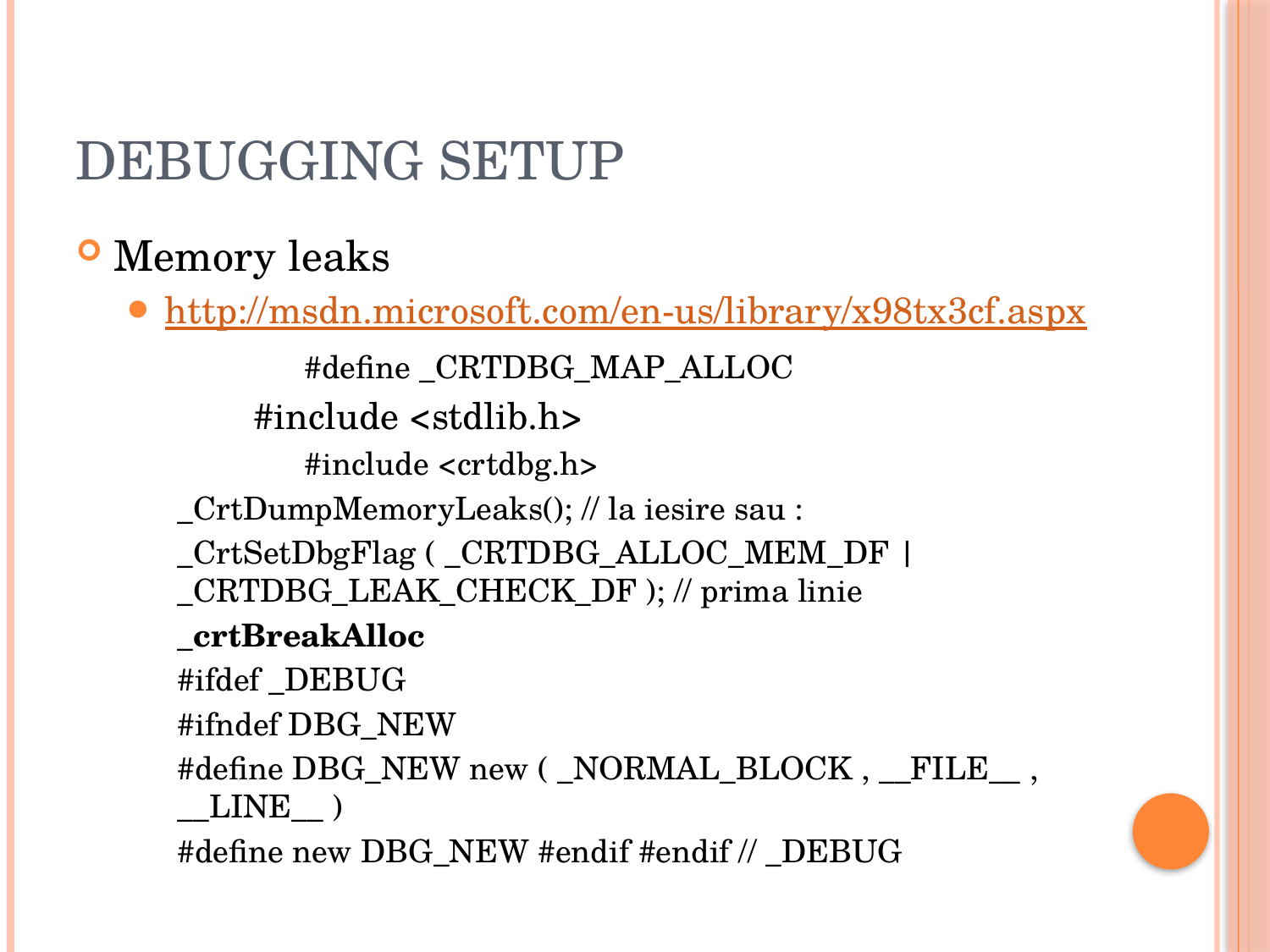

# Debugging setup
Memory leaks
http://msdn.microsoft.com/en-us/library/x98tx3cf.aspx
	#define _CRTDBG_MAP_ALLOC
 	#include <stdlib.h>
	#include <crtdbg.h>
_CrtDumpMemoryLeaks(); // la iesire sau :
_CrtSetDbgFlag ( _CRTDBG_ALLOC_MEM_DF | _CRTDBG_LEAK_CHECK_DF ); // prima linie
_crtBreakAlloc
#ifdef _DEBUG
#ifndef DBG_NEW
#define DBG_NEW new ( _NORMAL_BLOCK , __FILE__ , __LINE__ )
#define new DBG_NEW #endif #endif // _DEBUG